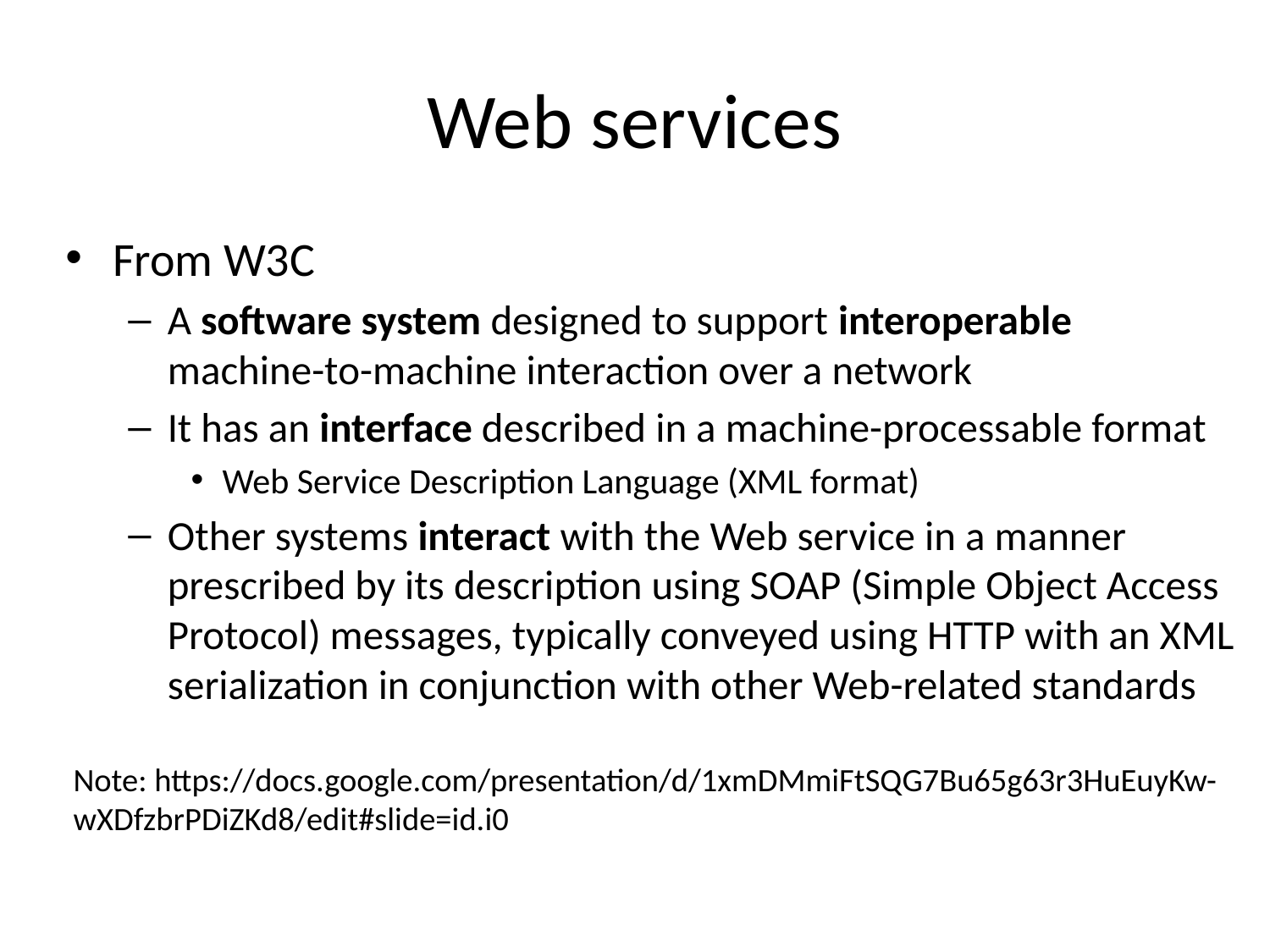

# Web services
From W3C
A software system designed to support interoperable machine-to-machine interaction over a network
It has an interface described in a machine-processable format
Web Service Description Language (XML format)
Other systems interact with the Web service in a manner prescribed by its description using SOAP (Simple Object Access Protocol) messages, typically conveyed using HTTP with an XML serialization in conjunction with other Web-related standards

Note: https://docs.google.com/presentation/d/1xmDMmiFtSQG7Bu65g63r3HuEuyKw-wXDfzbrPDiZKd8/edit#slide=id.i0